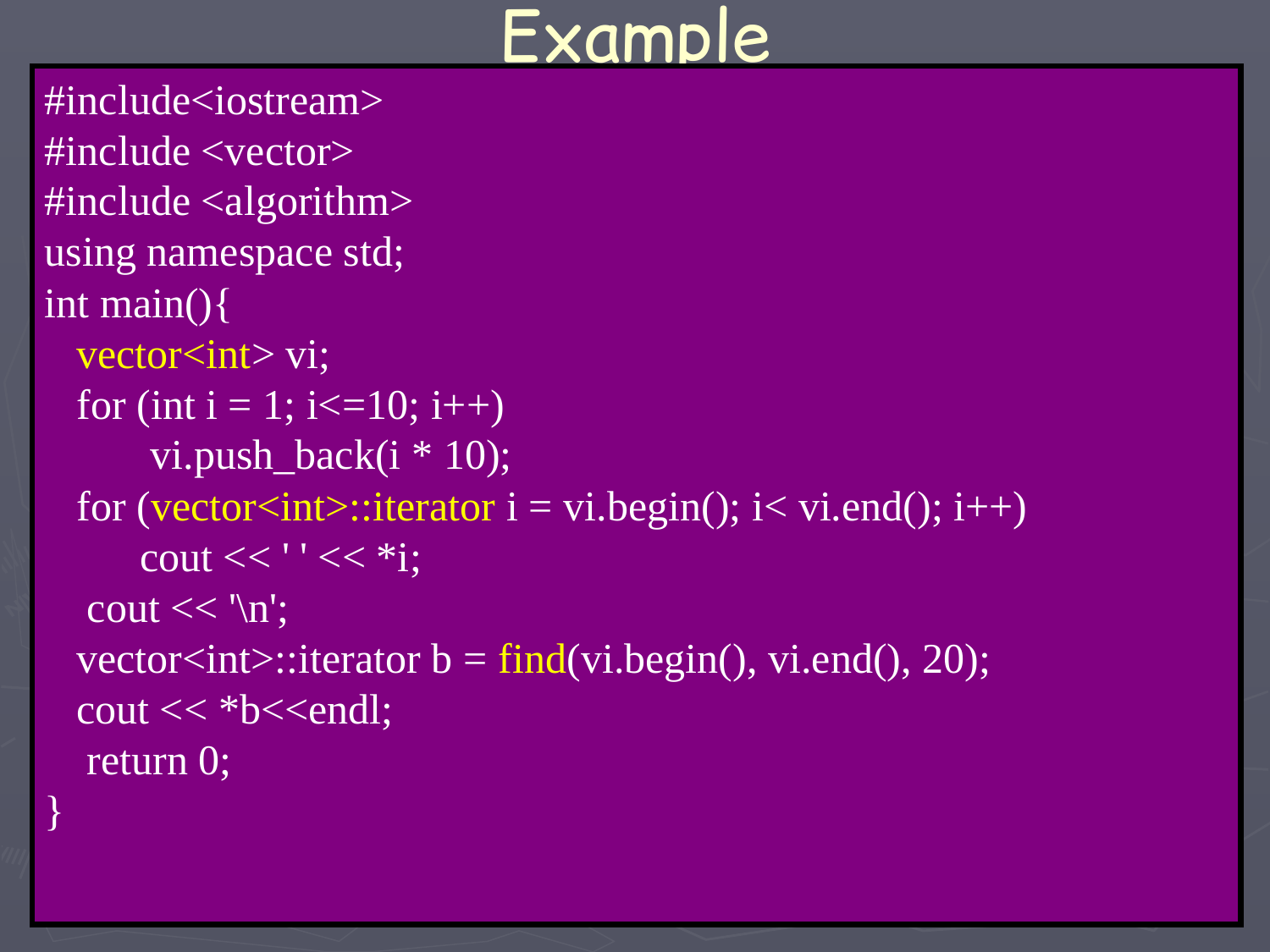

# Example
#include<iostream>
#include <vector>
#include <algorithm>
using namespace std;
int main(){
   vector<int> vi;
   for (int i = 1; i<=10; i++)
          vi.push_back(i * 10);
   for (vector<int>::iterator i = vi.begin(); i< vi.end(); i++)
         cout << ' ' << *i;
    cout << '\n';
   vector<int>::iterator b = find(vi.begin(), vi.end(), 20);
   cout << *b<<endl;
    return 0;
}

49